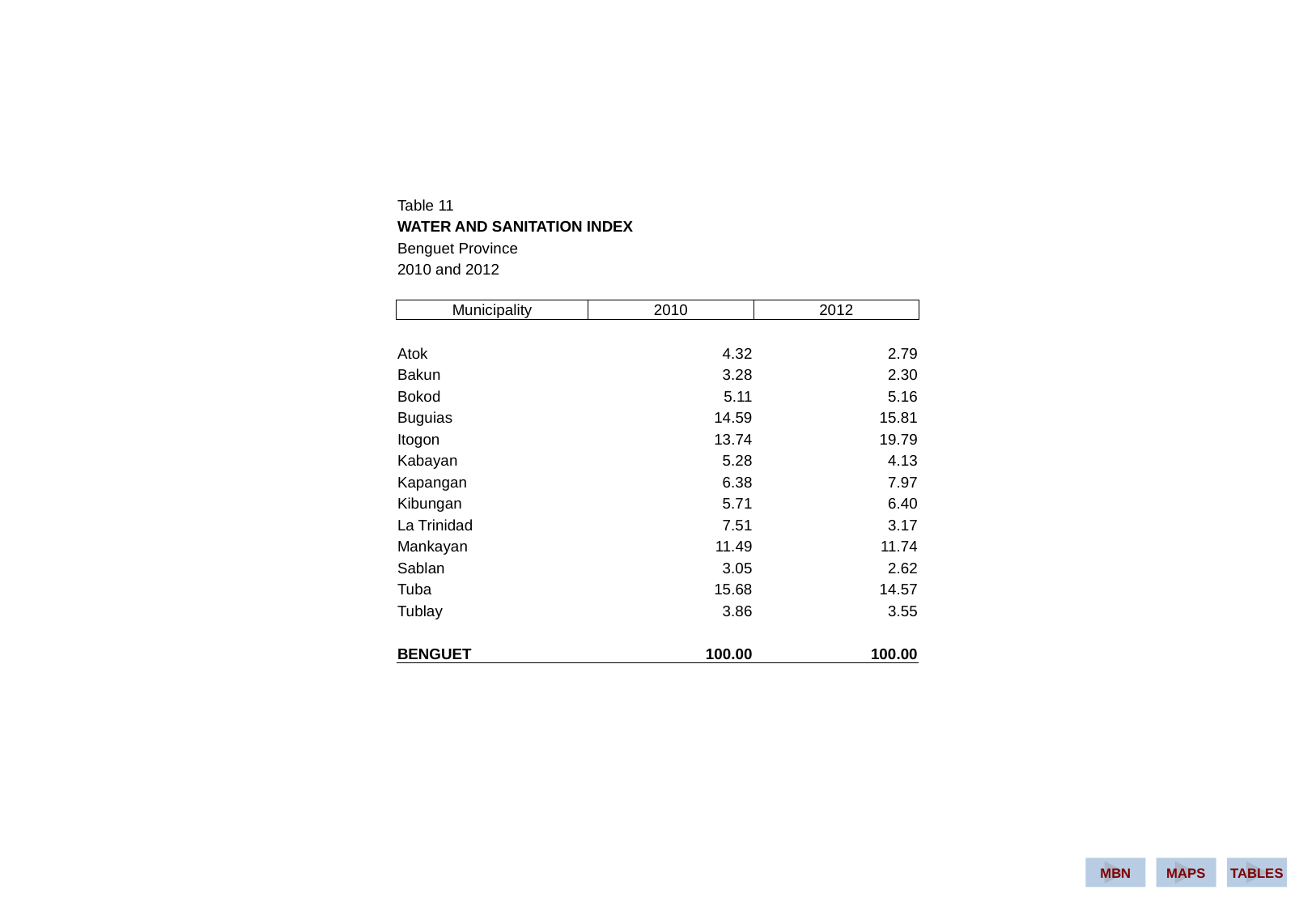

| Table 11 |  |  |
| --- | --- | --- |
| WATER AND SANITATION INDEX |  |  |
| Benguet Province |  |  |
| 2010 and 2012 |  |  |
|  |  |  |
| Municipality | 2010 | 2012 |
|  |  |  |
| Atok | 4.32 | 2.79 |
| Bakun | 3.28 | 2.30 |
| Bokod | 5.11 | 5.16 |
| Buguias | 14.59 | 15.81 |
| Itogon | 13.74 | 19.79 |
| Kabayan | 5.28 | 4.13 |
| Kapangan | 6.38 | 7.97 |
| Kibungan | 5.71 | 6.40 |
| La Trinidad | 7.51 | 3.17 |
| Mankayan | 11.49 | 11.74 |
| Sablan | 3.05 | 2.62 |
| Tuba | 15.68 | 14.57 |
| Tublay | 3.86 | 3.55 |
|  |  |  |
| BENGUET | 100.00 | 100.00 |
|  |  |  |
MBN
MAPS
TABLES